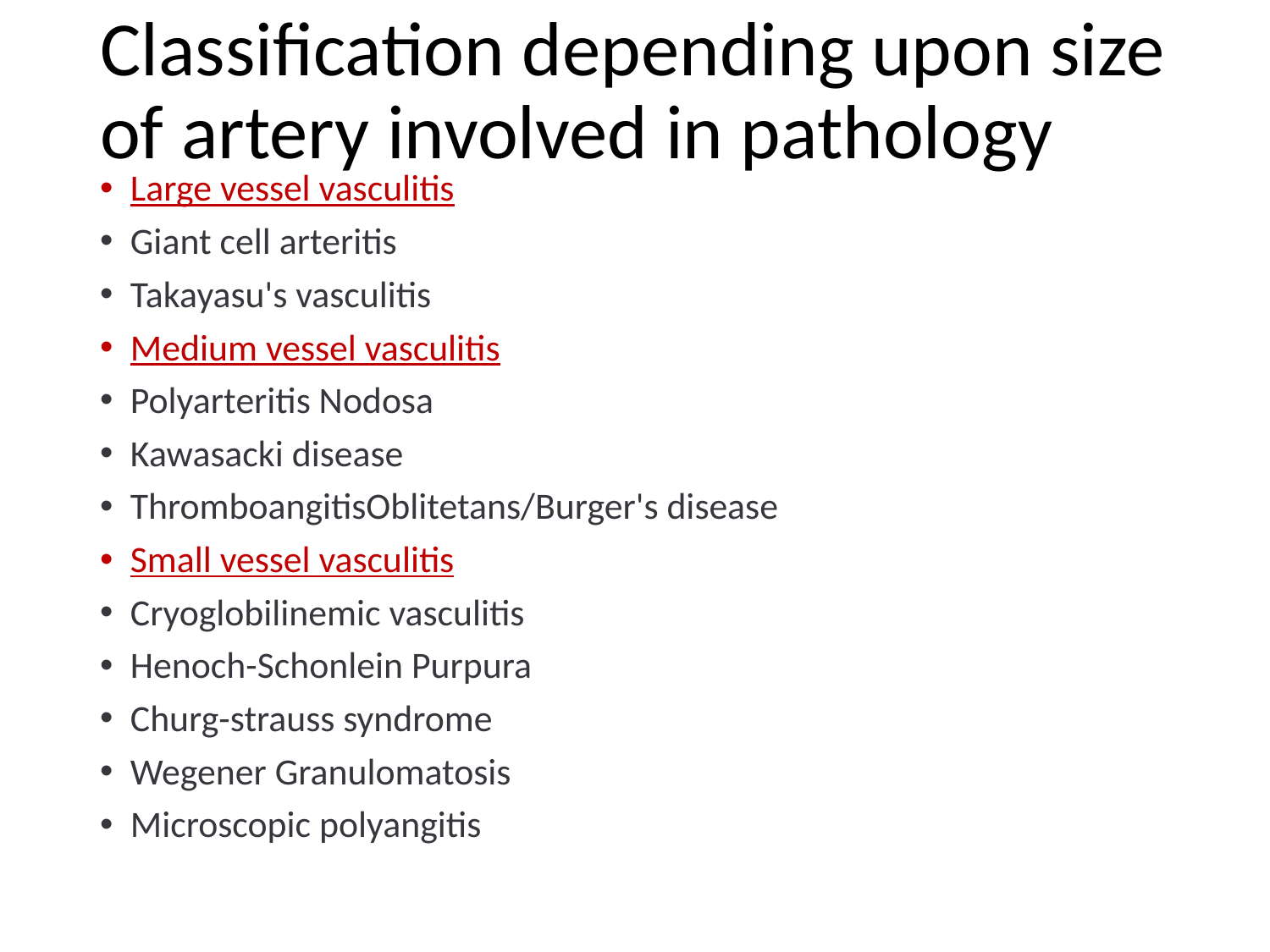

# Classification depending upon size of artery involved in pathology
Large vessel vasculitis
Giant cell arteritis
Takayasu's vasculitis
Medium vessel vasculitis
Polyarteritis Nodosa
Kawasacki disease
ThromboangitisOblitetans/Burger's disease
Small vessel vasculitis
Cryoglobilinemic vasculitis
Henoch-Schonlein Purpura
Churg-strauss syndrome
Wegener Granulomatosis
Microscopic polyangitis